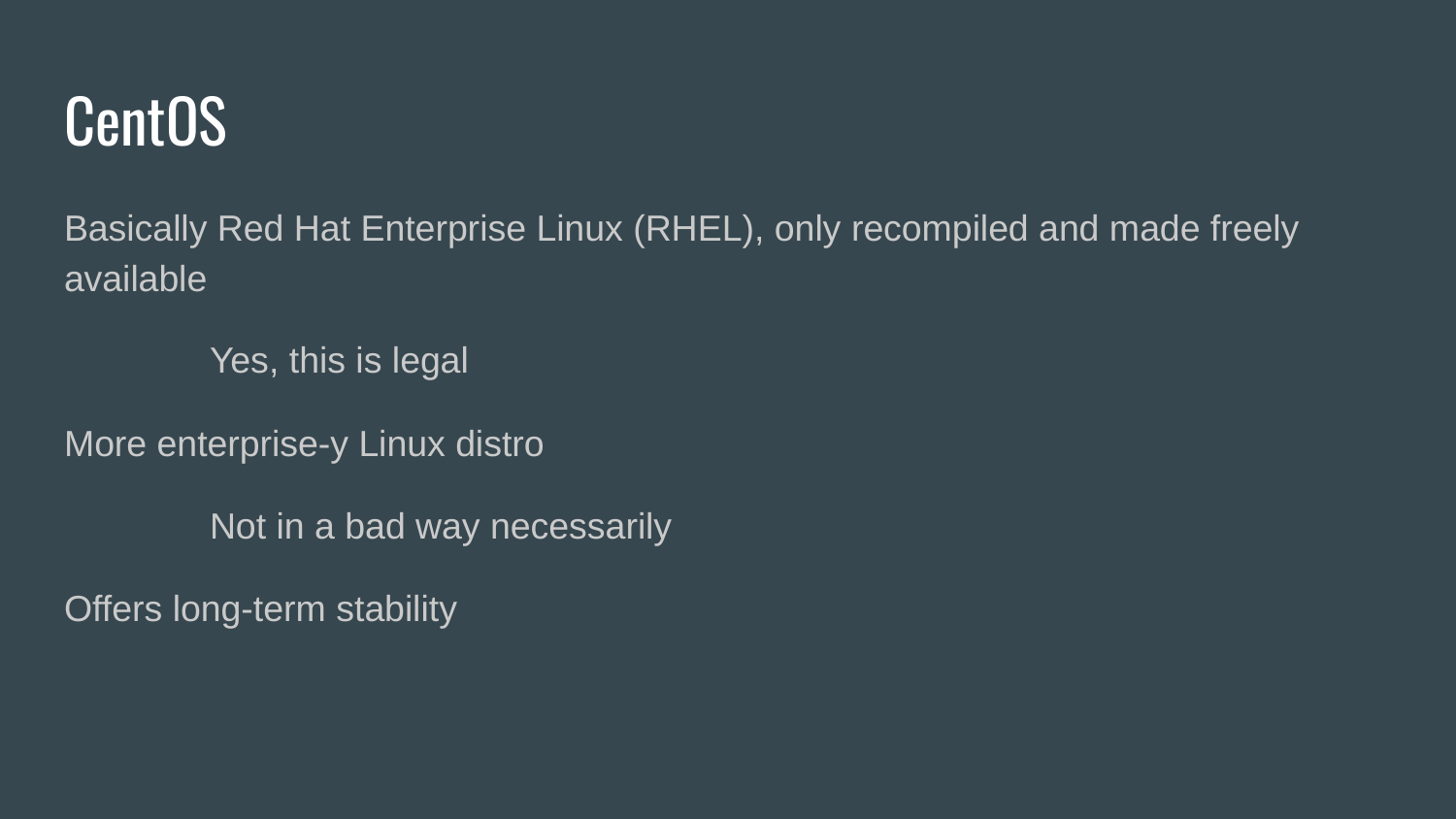

# CentOS
Basically Red Hat Enterprise Linux (RHEL), only recompiled and made freely available
	Yes, this is legal
More enterprise-y Linux distro
	Not in a bad way necessarily
Offers long-term stability